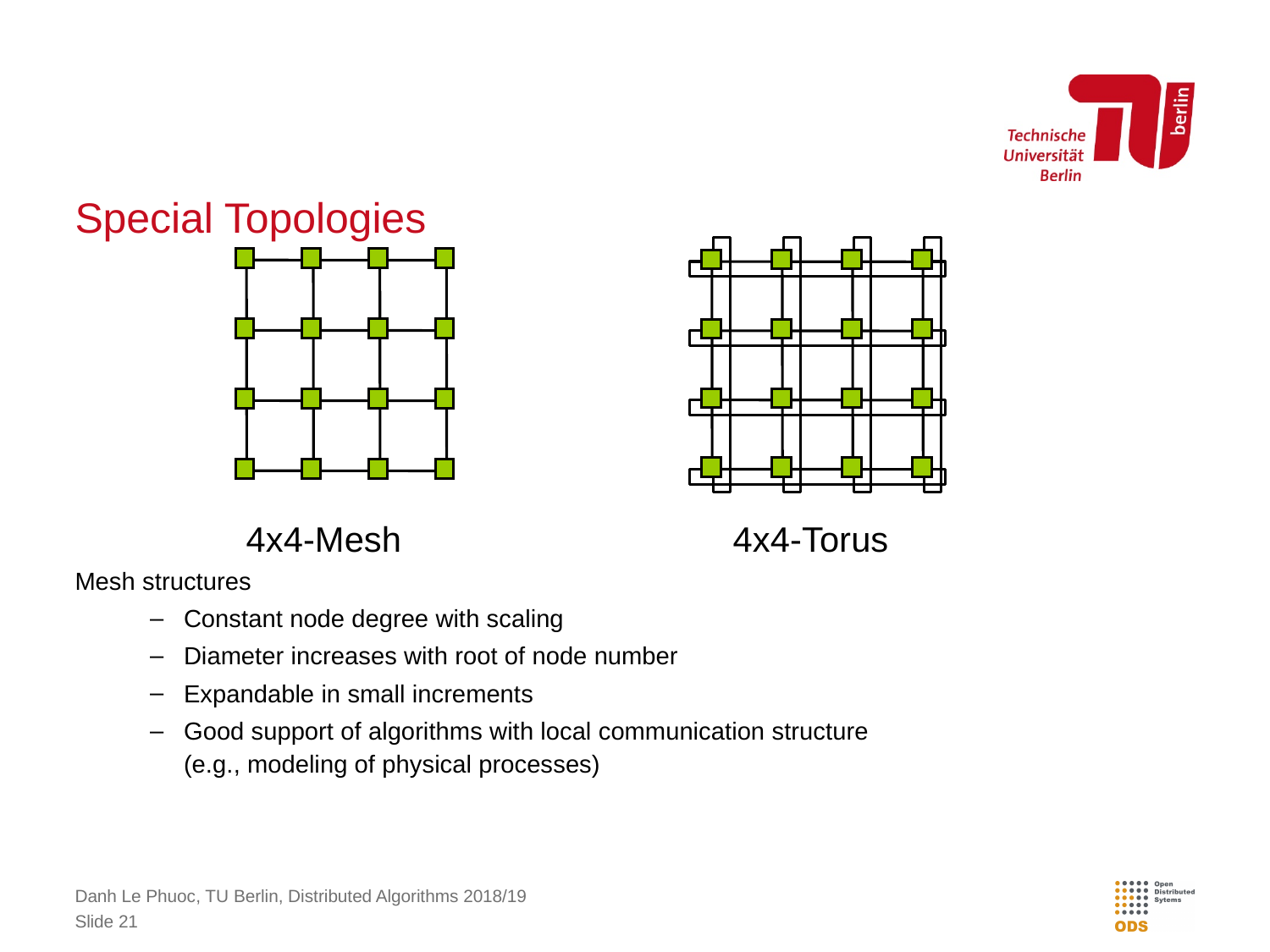

# Special Topologies

4x4-Mesh
4x4-Torus
Mesh structures
Constant node degree with scaling
Diameter increases with root of node number
Expandable in small increments
Good support of algorithms with local communication structure
(e.g., modeling of physical processes)
Danh Le Phuoc, TU Berlin, Distributed Algorithms 2018/19
Slide 21